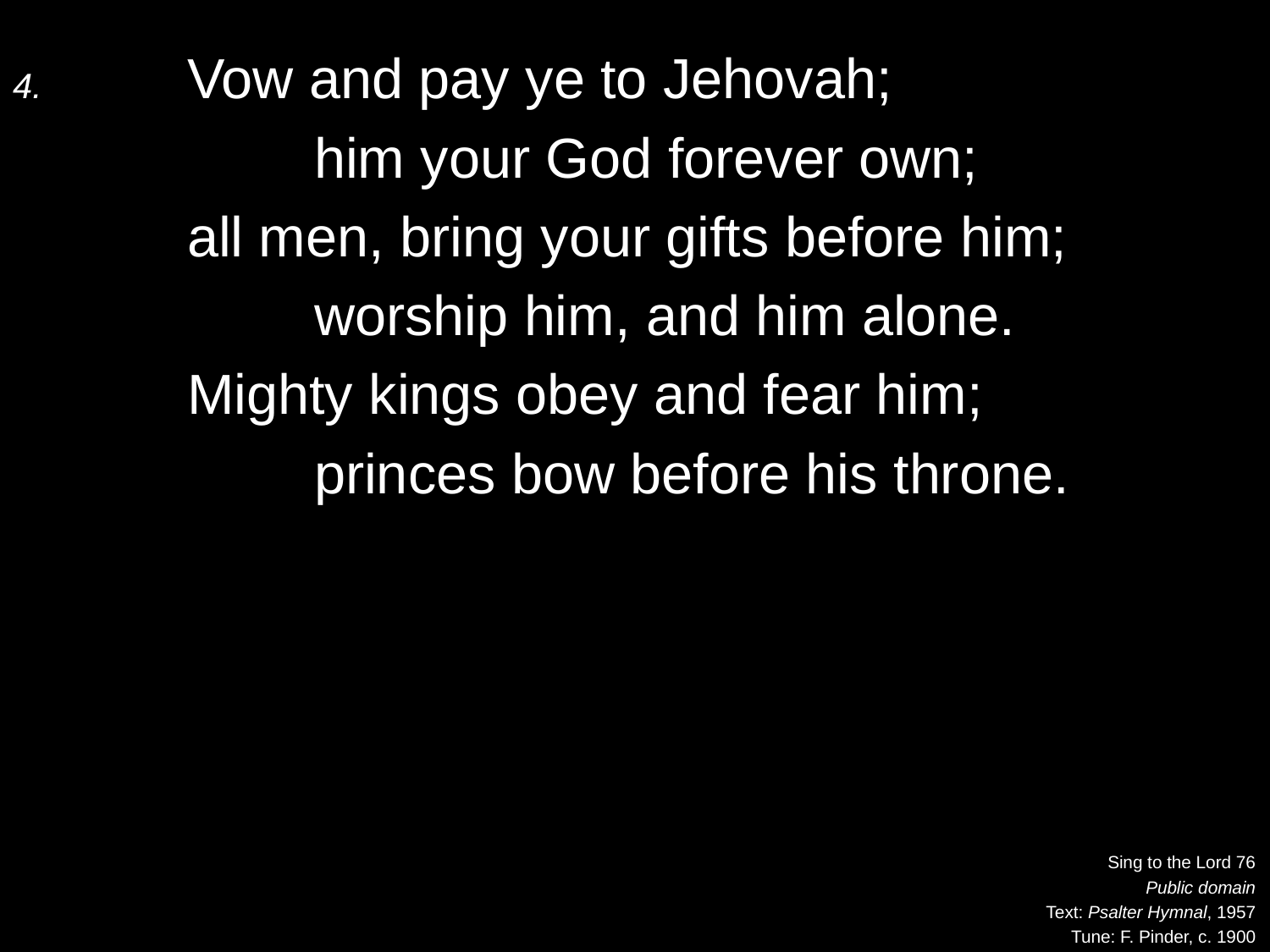

4.	Vow and pay ye to Jehovah;
		him your God forever own;
	all men, bring your gifts before him;
		worship him, and him alone.
	Mighty kings obey and fear him;
		princes bow before his throne.
Sing to the Lord 76
Public domain
Text: Psalter Hymnal, 1957
Tune: F. Pinder, c. 1900